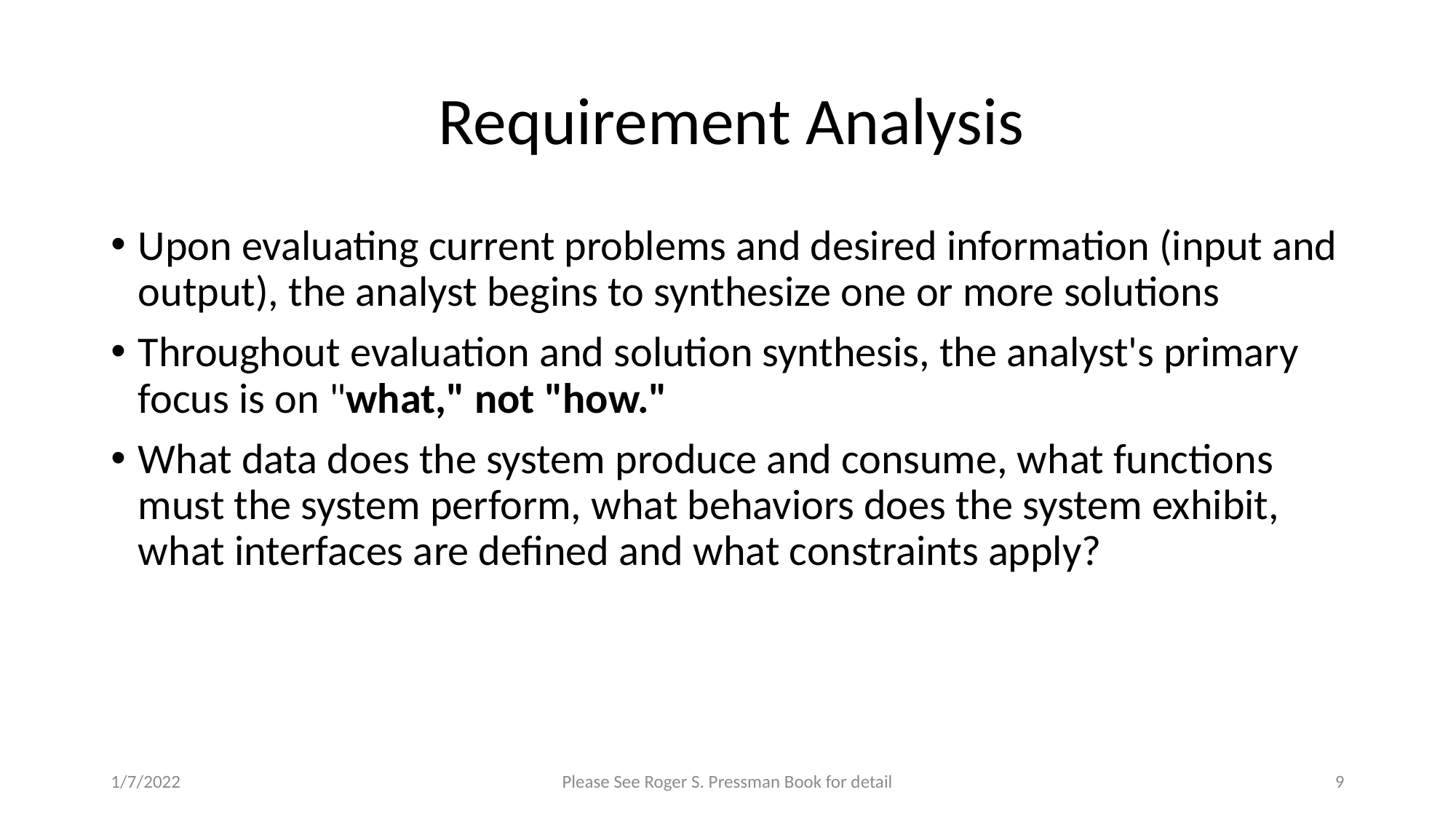

# Requirement Analysis
Upon evaluating current problems and desired information (input and output), the analyst begins to synthesize one or more solutions
Throughout evaluation and solution synthesis, the analyst's primary focus is on "what," not "how."
What data does the system produce and consume, what functions must the system perform, what behaviors does the system exhibit, what interfaces are defined and what constraints apply?

1/7/2022
Please See Roger S. Pressman Book for detail
9